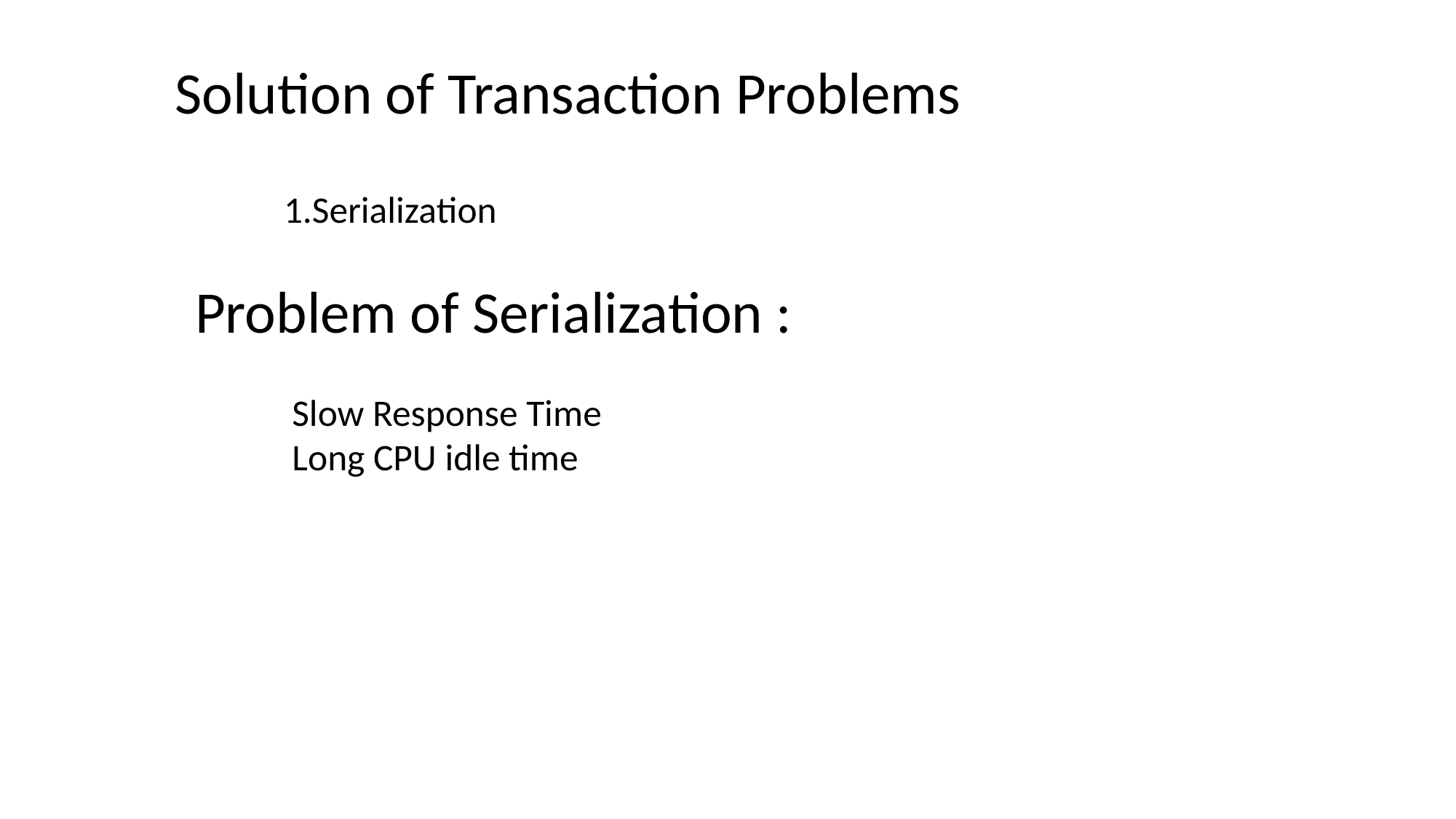

# Solution of Transaction Problems
1.Serialization
Problem of Serialization :
Slow Response Time
Long CPU idle time